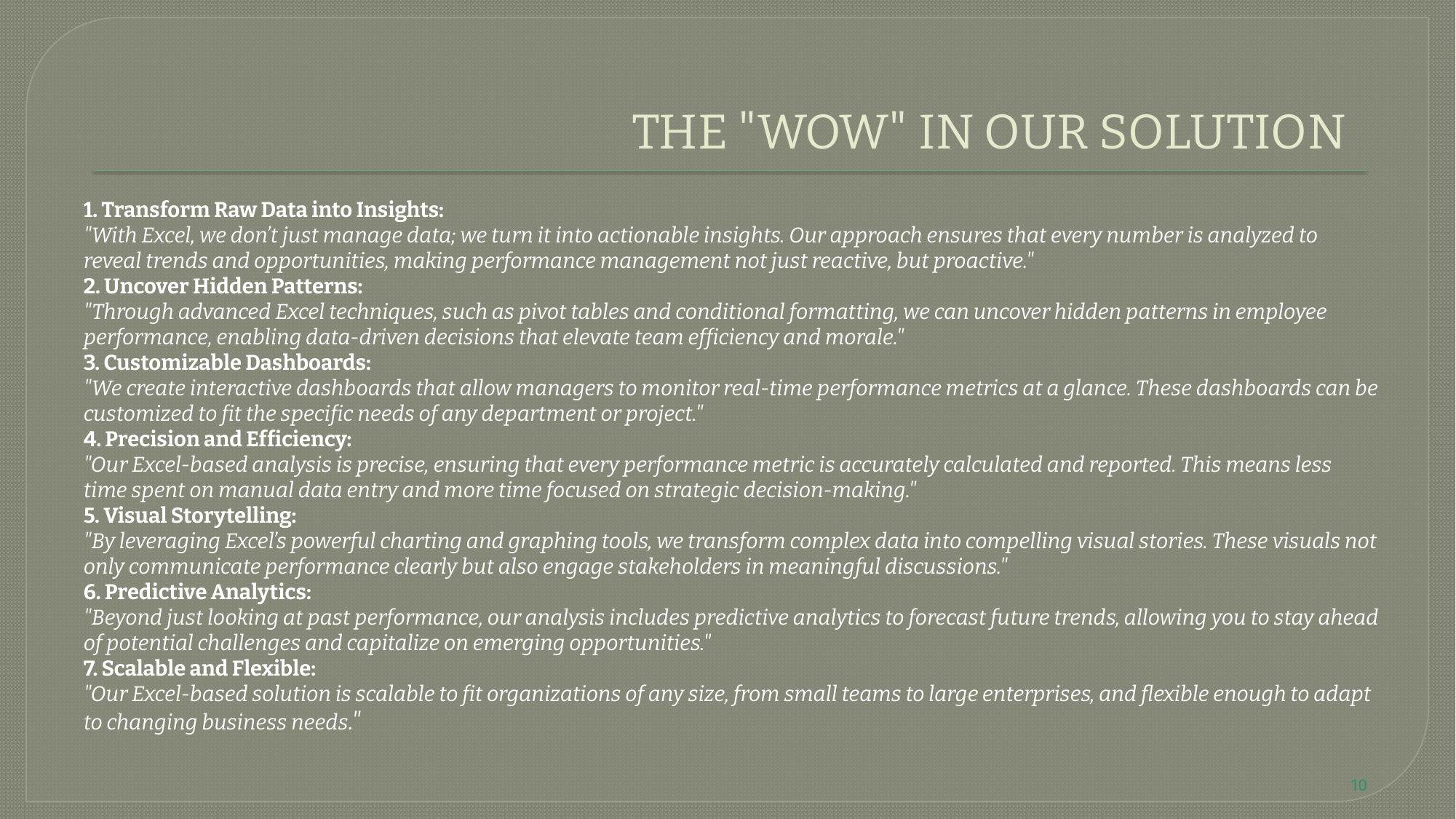

# THE "WOW" IN OUR SOLUTION
1. Transform Raw Data into Insights:
"With Excel, we don’t just manage data; we turn it into actionable insights. Our approach ensures that every number is analyzed to reveal trends and opportunities, making performance management not just reactive, but proactive."
2. Uncover Hidden Patterns:
"Through advanced Excel techniques, such as pivot tables and conditional formatting, we can uncover hidden patterns in employee performance, enabling data-driven decisions that elevate team efficiency and morale."
3. Customizable Dashboards:
"We create interactive dashboards that allow managers to monitor real-time performance metrics at a glance. These dashboards can be customized to fit the specific needs of any department or project."
4. Precision and Efficiency:
"Our Excel-based analysis is precise, ensuring that every performance metric is accurately calculated and reported. This means less time spent on manual data entry and more time focused on strategic decision-making."
5. Visual Storytelling:
"By leveraging Excel’s powerful charting and graphing tools, we transform complex data into compelling visual stories. These visuals not only communicate performance clearly but also engage stakeholders in meaningful discussions."
6. Predictive Analytics:
"Beyond just looking at past performance, our analysis includes predictive analytics to forecast future trends, allowing you to stay ahead of potential challenges and capitalize on emerging opportunities."
7. Scalable and Flexible:
"Our Excel-based solution is scalable to fit organizations of any size, from small teams to large enterprises, and flexible enough to adapt to changing business needs."

10